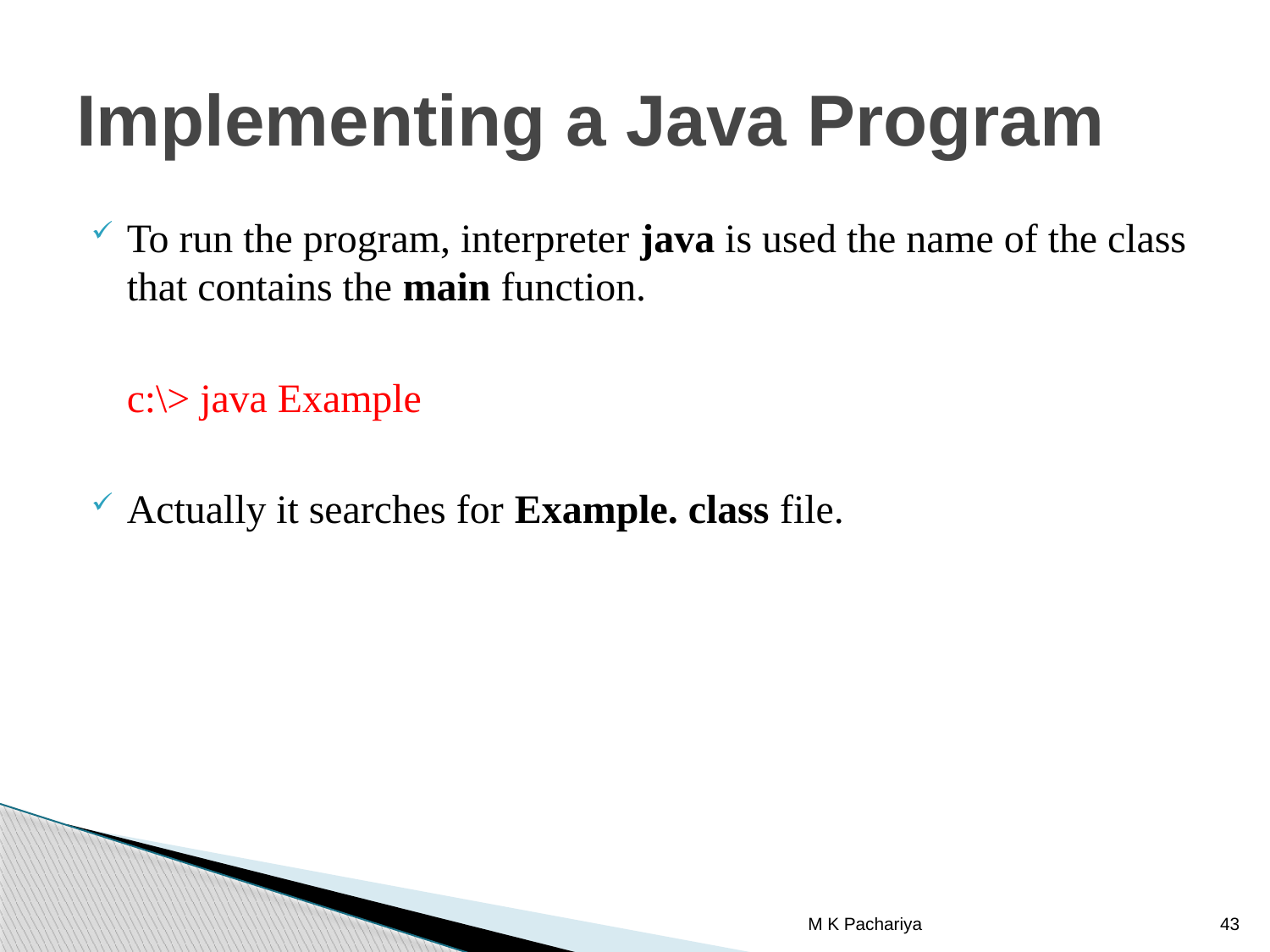

# Implementing a Java Program
To run the program, interpreter java is used the name of the class that contains the main function.

	c:\> java Example

Actually it searches for Example. class file.

M K Pachariya
43